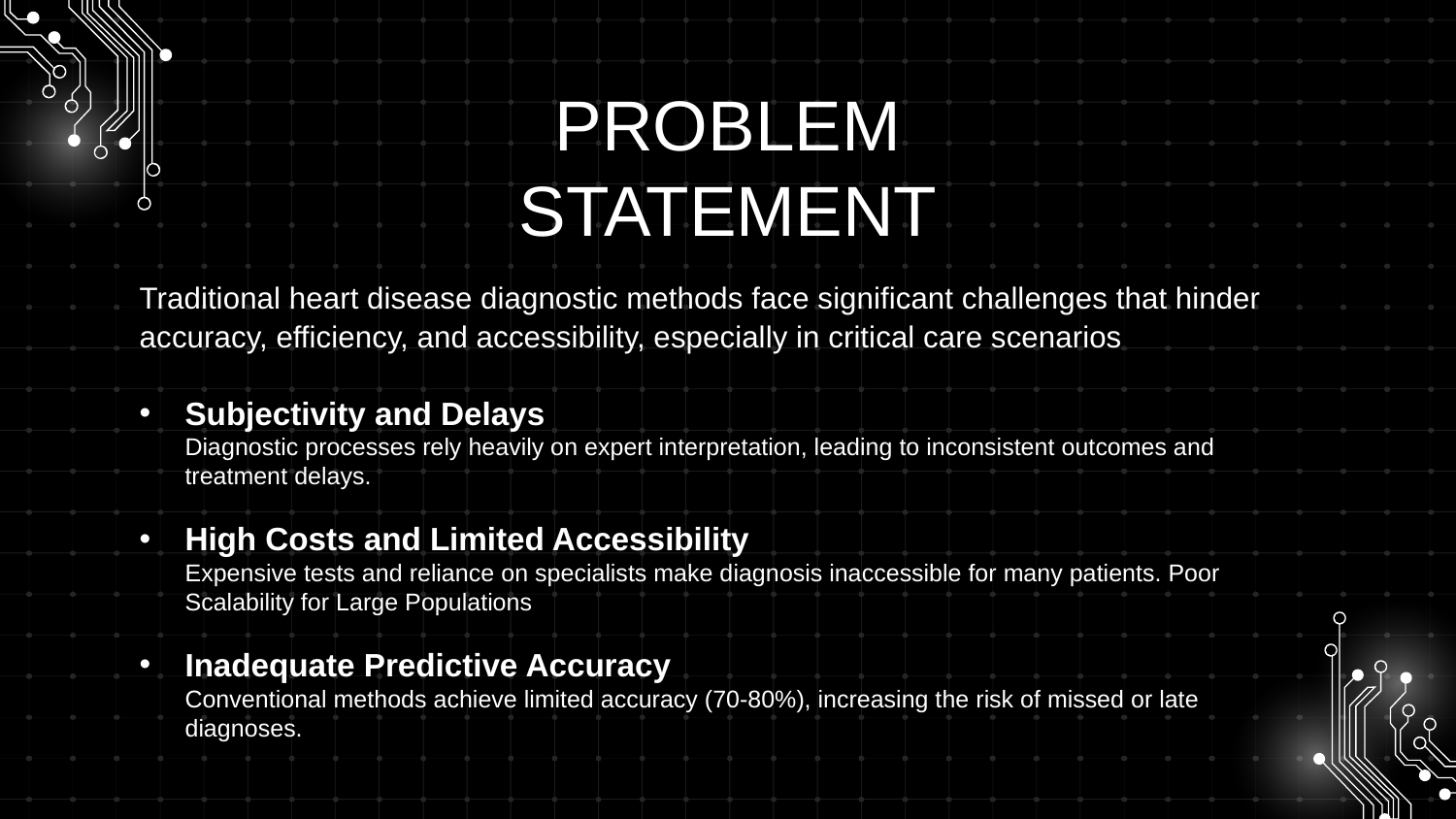

# PROBLEM STATEMENT
Traditional heart disease diagnostic methods face significant challenges that hinder accuracy, efficiency, and accessibility, especially in critical care scenarios.

Subjectivity and Delays
Diagnostic processes rely heavily on expert interpretation, leading to inconsistent outcomes and treatment delays.

High Costs and Limited Accessibility
Expensive tests and reliance on specialists make diagnosis inaccessible for many patients. Poor Scalability for Large Populations

Inadequate Predictive Accuracy
Conventional methods achieve limited accuracy (70-80%), increasing the risk of missed or late diagnoses.